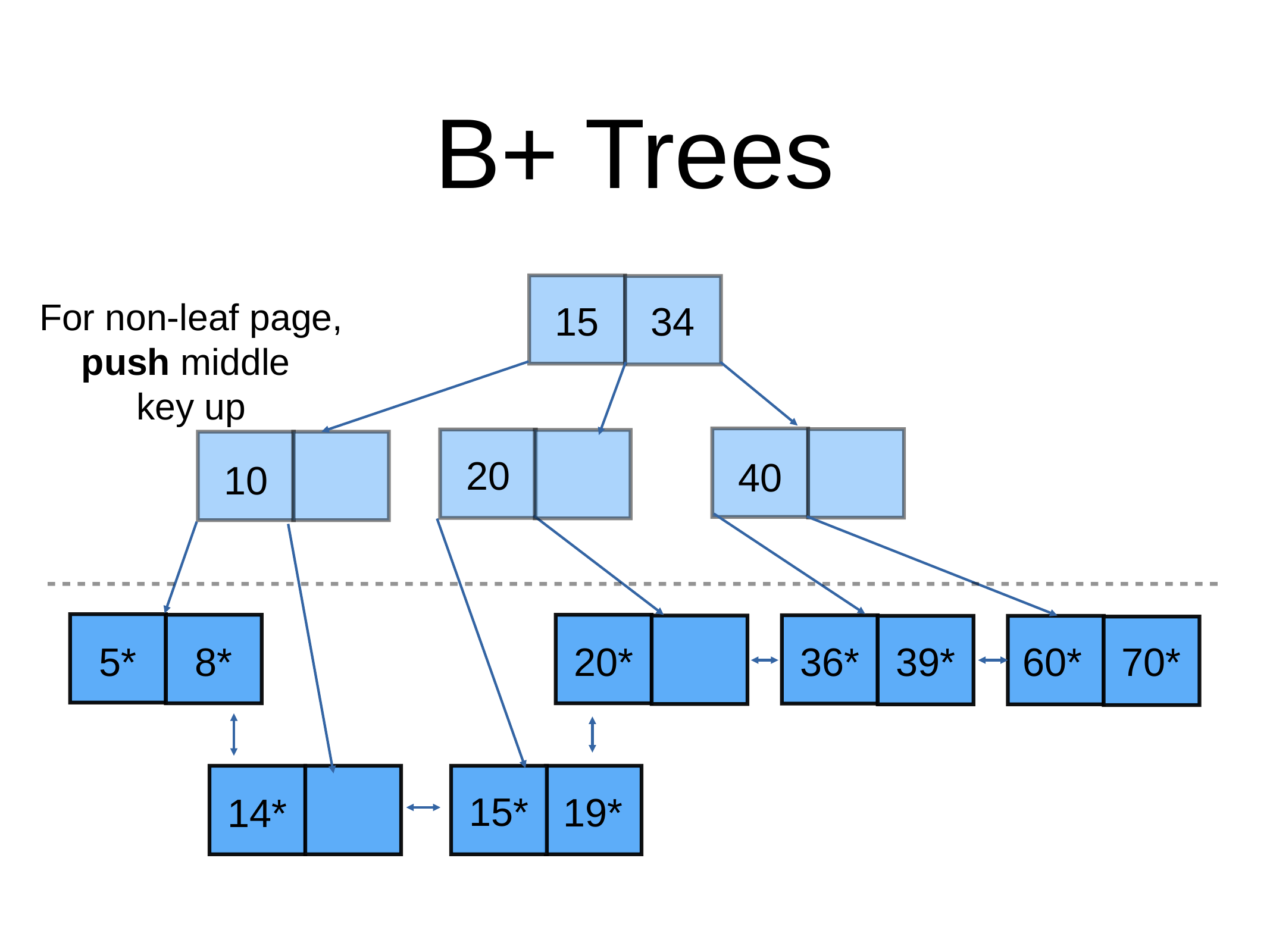

# B+ Trees
For non-leaf page, push middle
key up

34
15

20
40
10

5*
8*
20*
36*
39*
60*
70*

15*
19*
14*